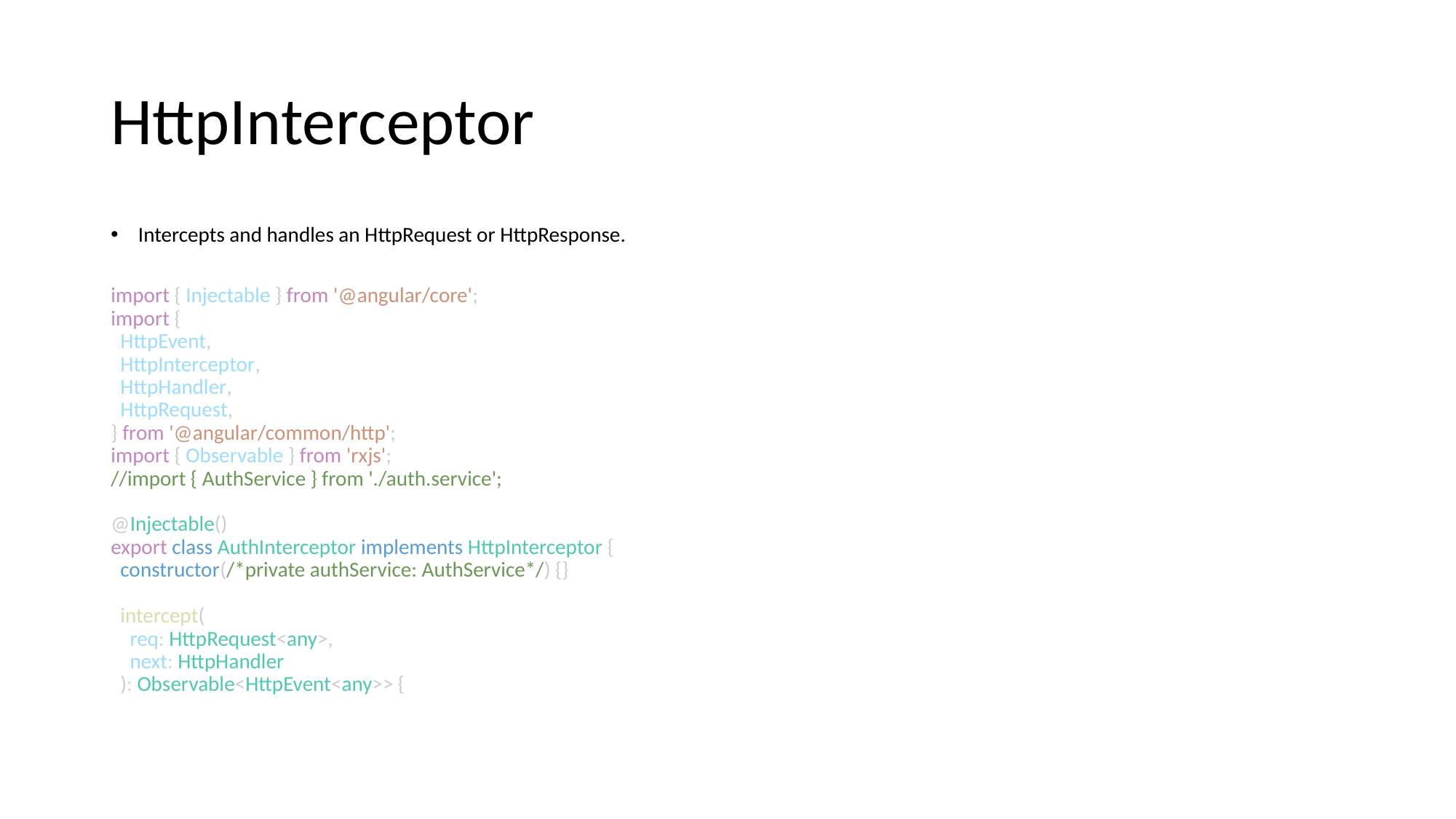

# HttpInterceptor
Intercepts and handles an HttpRequest or HttpResponse.

import { Injectable } from '@angular/core';
import {
  HttpEvent,
  HttpInterceptor,
  HttpHandler,
  HttpRequest,
} from '@angular/common/http';
import { Observable } from 'rxjs';
//import { AuthService } from './auth.service';
@Injectable()
export class AuthInterceptor implements HttpInterceptor {
  constructor(/*private authService: AuthService*/) {}

  intercept(
    req: HttpRequest<any>,
    next: HttpHandler
  ): Observable<HttpEvent<any>> {